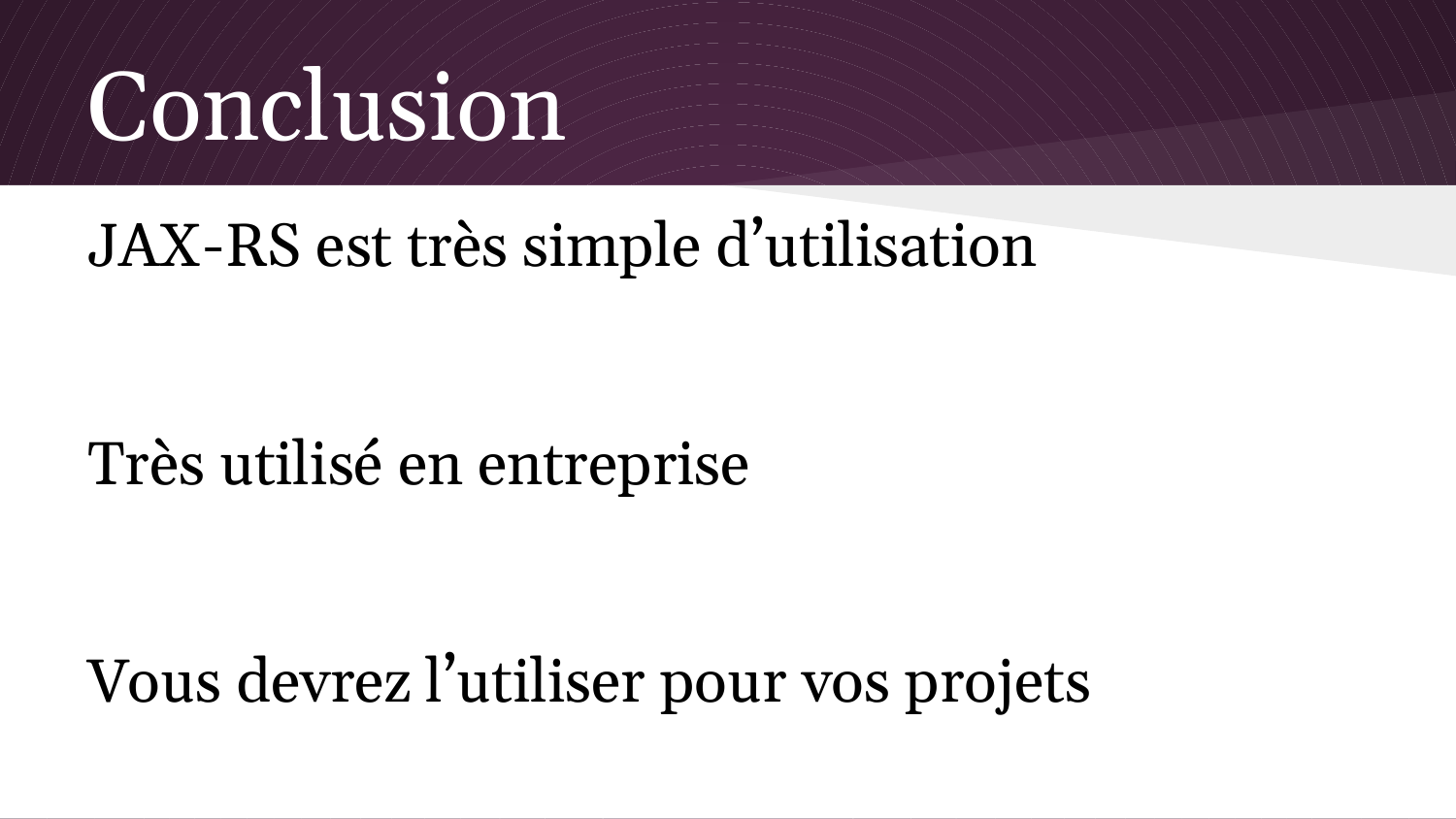

# Conclusion
JAX-RS est très simple d’utilisation

Très utilisé en entreprise

Vous devrez l’utiliser pour vos projets